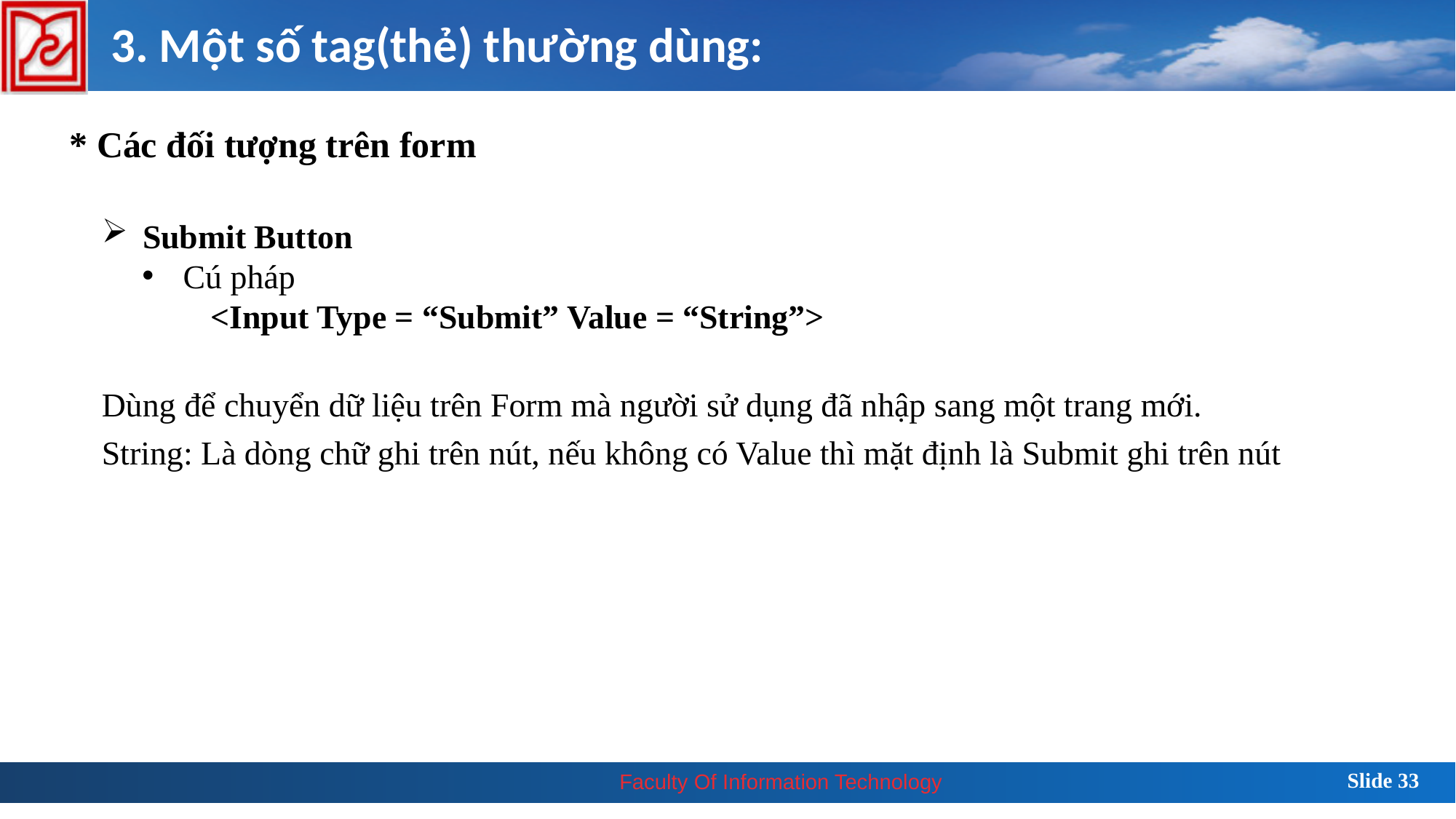

3. Một số tag(thẻ) thường dùng:
* Các đối tượng trên form
Submit Button
Cú pháp
	<Input Type = “Submit” Value = “String”>

Dùng để chuyển dữ liệu trên Form mà người sử dụng đã nhập sang một trang mới.
String: Là dòng chữ ghi trên nút, nếu không có Value thì mặt định là Submit ghi trên nút